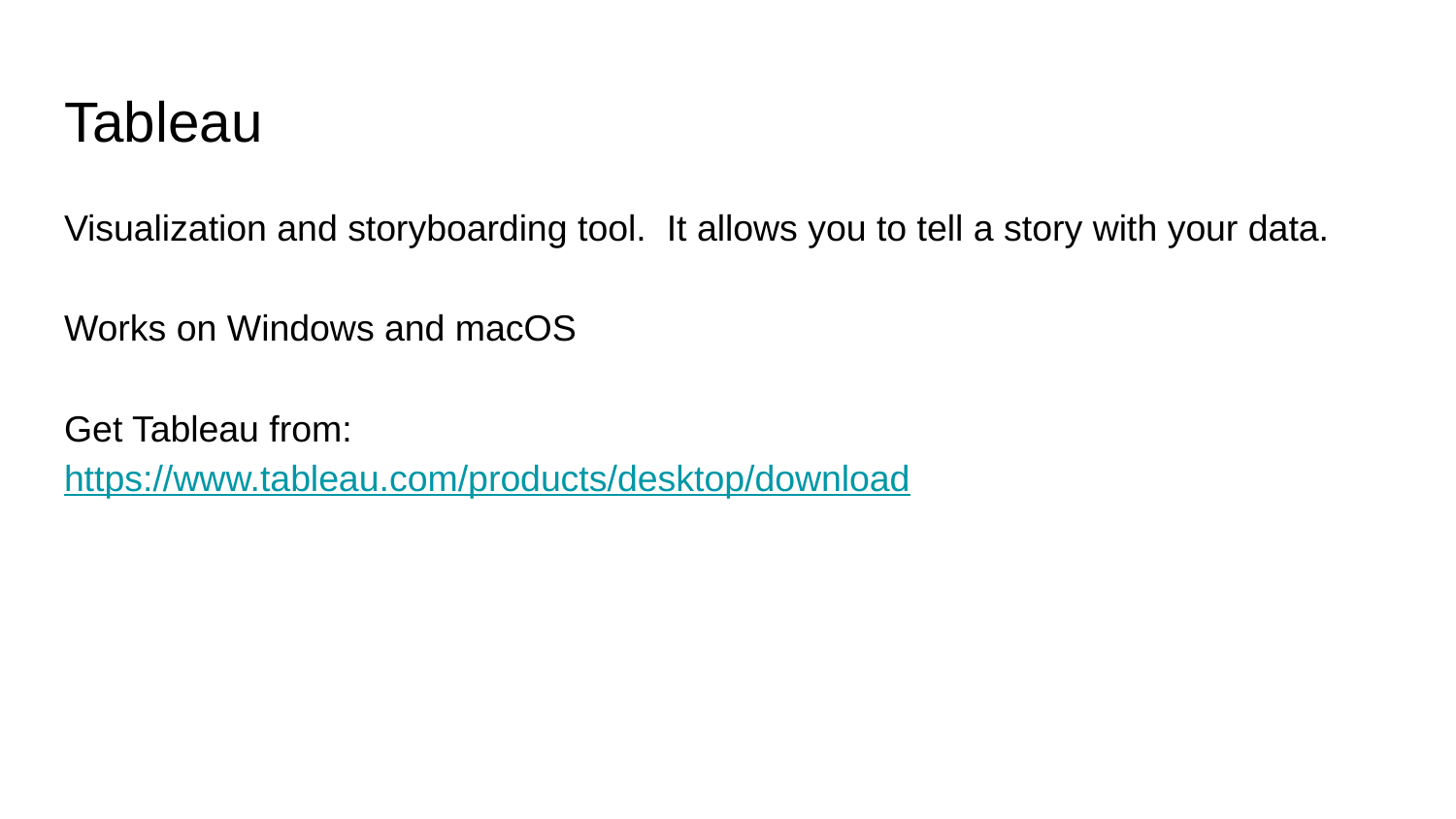

# Tableau
Visualization and storyboarding tool.  It allows you to tell a story with your data.

Works on Windows and macOS

Get Tableau from:
https://www.tableau.com/products/desktop/download